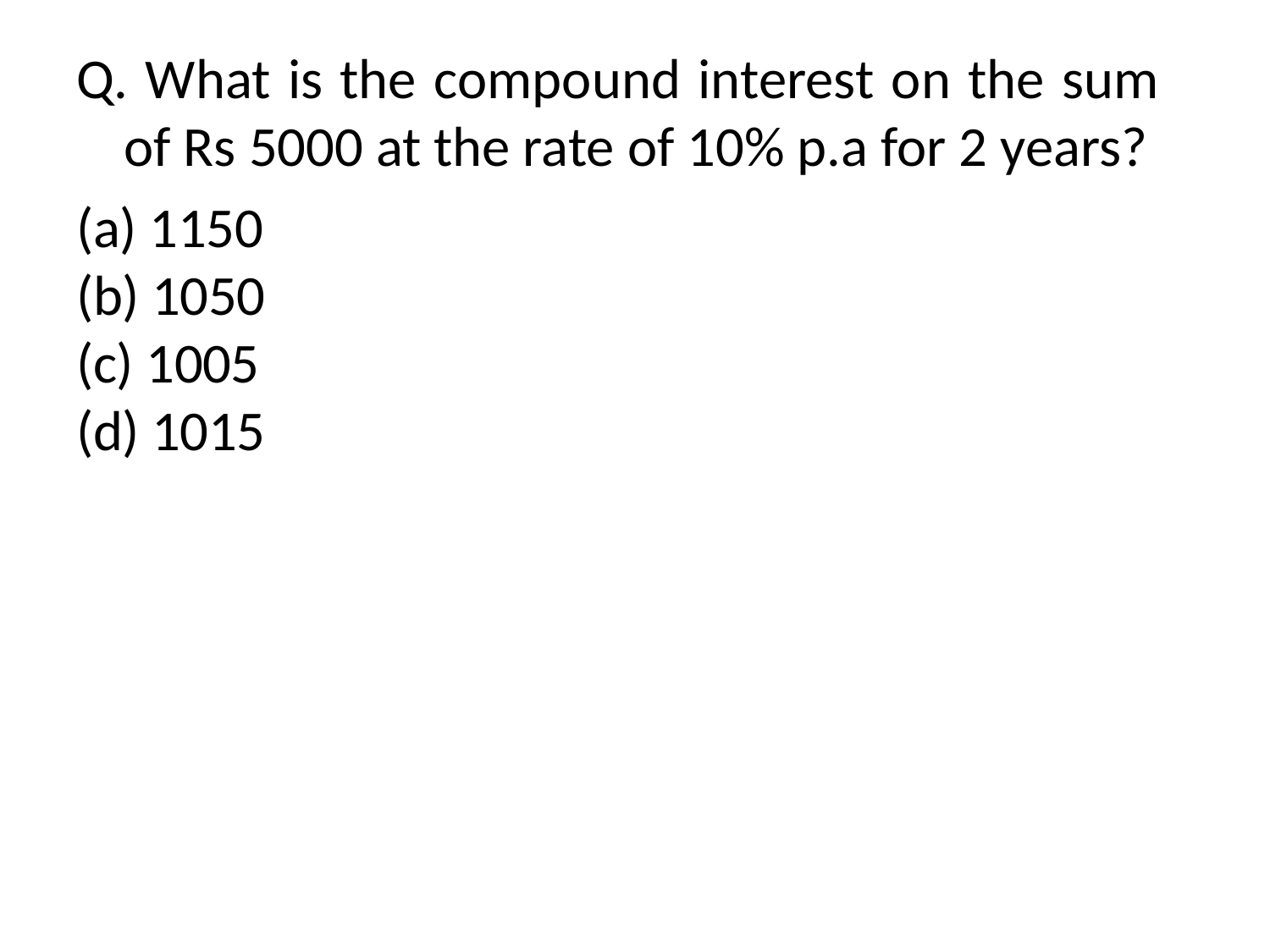

Q. What is the compound interest on the sum of Rs 5000 at the rate of 10% p.a for 2 years?
(a) 1150
(b) 1050
(c) 1005
(d) 1015